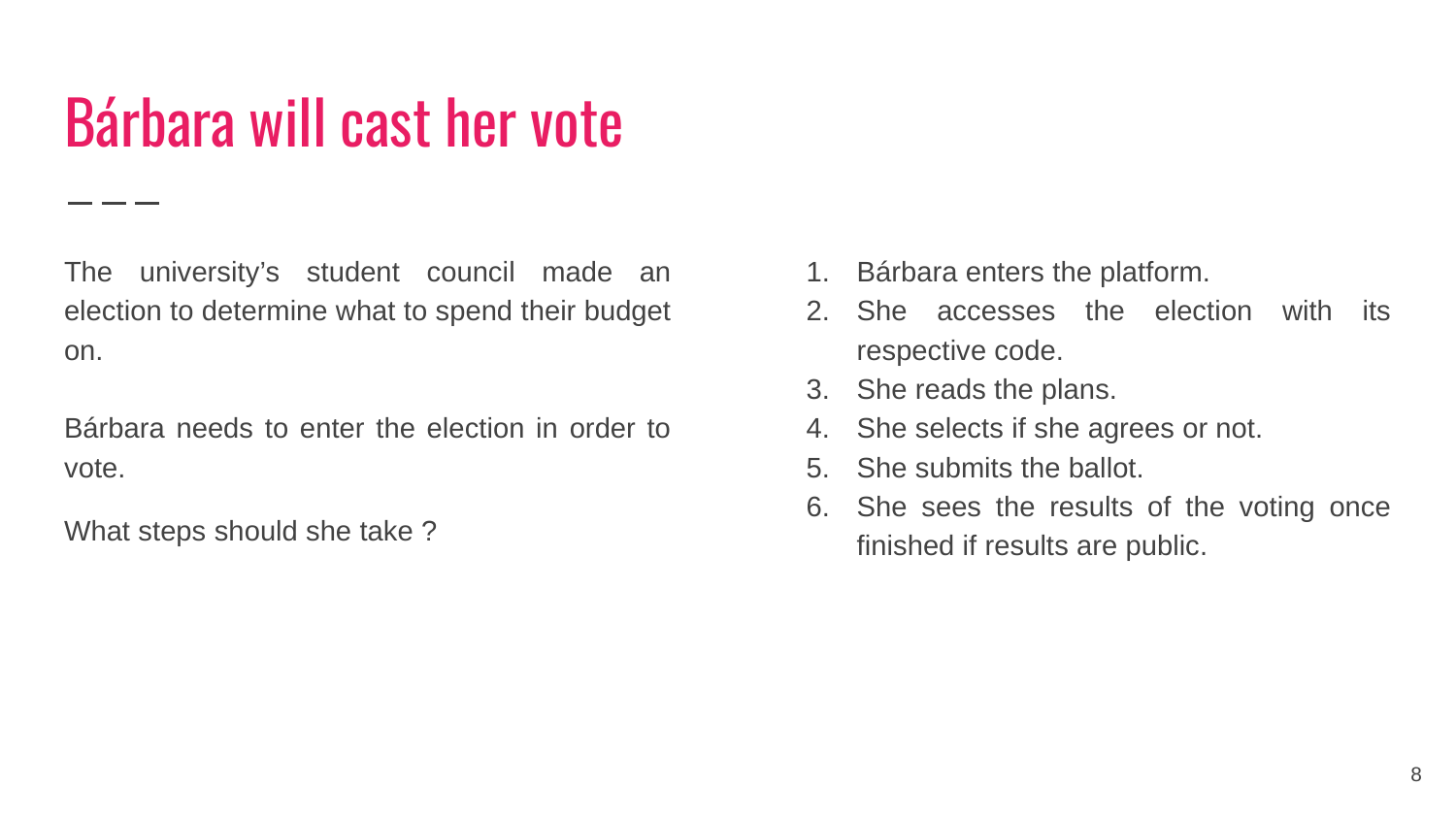

# Bárbara will cast her vote
The university’s student council made an election to determine what to spend their budget on.

Bárbara needs to enter the election in order to vote.
What steps should she take ?
Bárbara enters the platform.
She accesses the election with its respective code.
She reads the plans.
She selects if she agrees or not.
She submits the ballot.
She sees the results of the voting once finished if results are public.
8